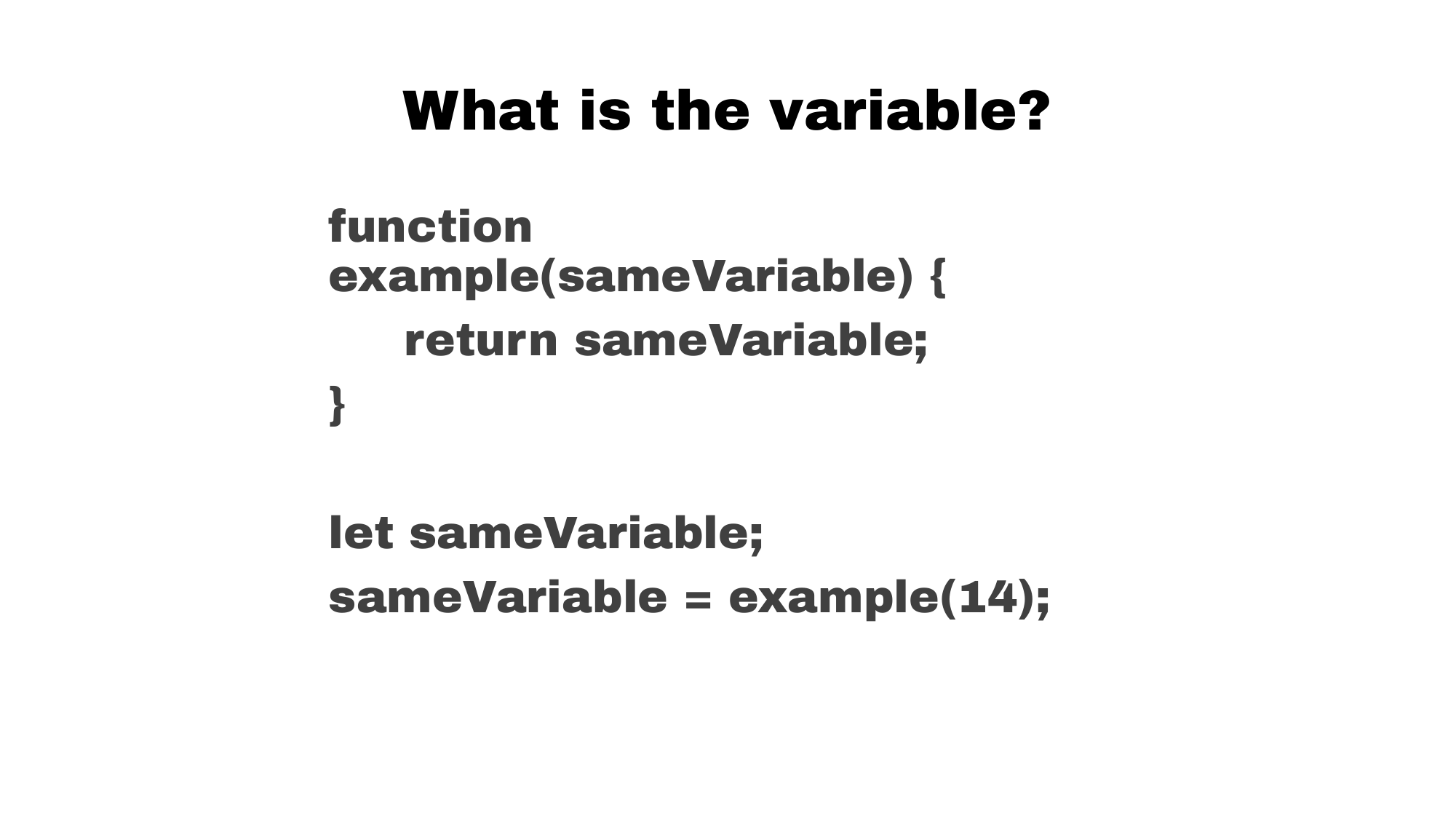

# What is the variable?
function example(sameVariable) {
     return sameVariable;
}

let sameVariable;
sameVariable = example(14);